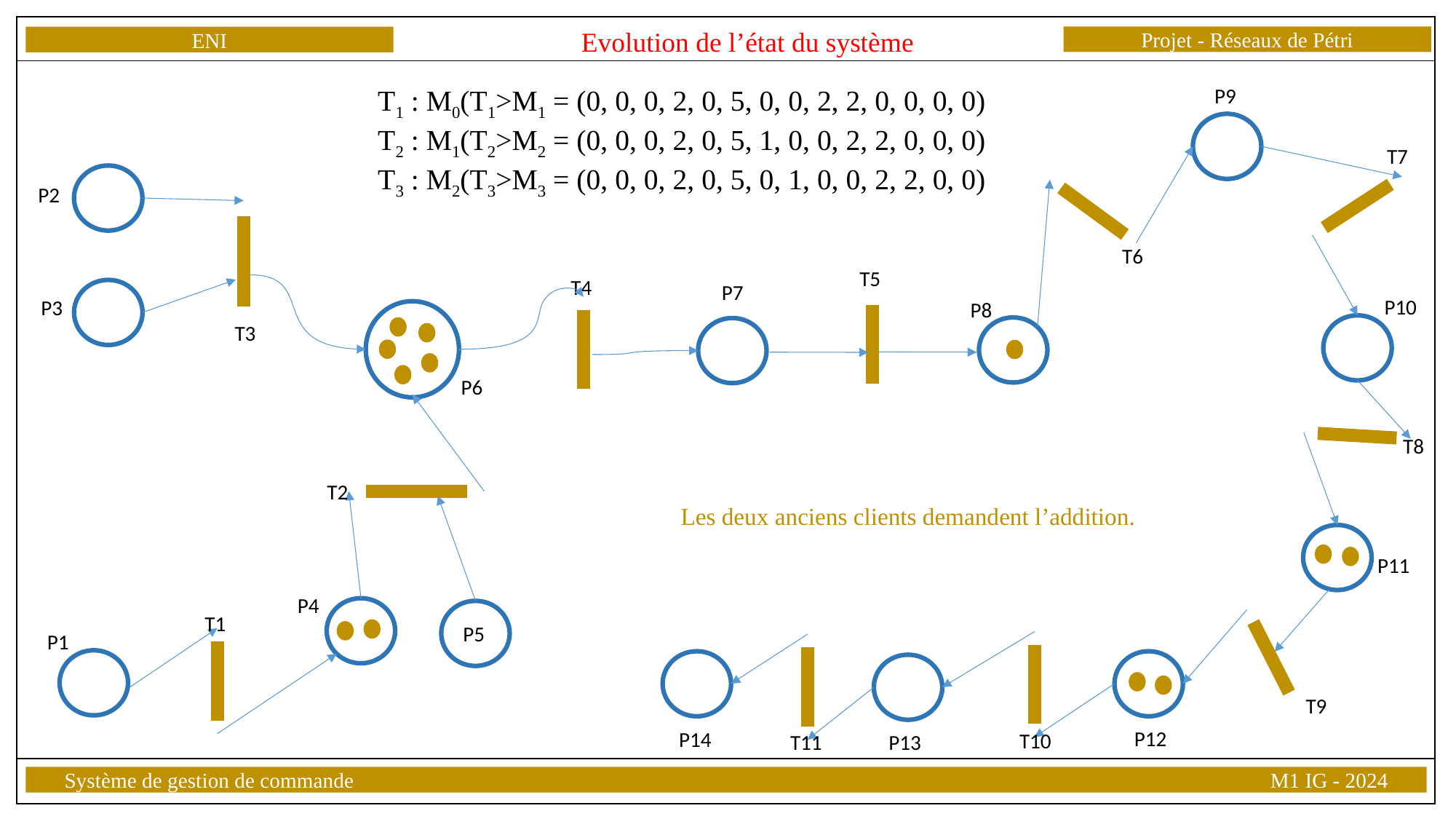

Projet - Réseaux de Pétri
ENI
Système de gestion de commande									 M1 IG - 2024
Evolution de l’état du système
T1 : M0(T1>M1 = (0, 0, 0, 2, 0, 5, 0, 0, 2, 2, 0, 0, 0, 0)
T2 : M1(T2>M2 = (0, 0, 0, 2, 0, 5, 1, 0, 0, 2, 2, 0, 0, 0)
T3 : M2(T3>M3 = (0, 0, 0, 2, 0, 5, 0, 1, 0, 0, 2, 2, 0, 0)
P9

T7

P2

T6
T5
T4
P7

P10
P3
P8

T3

P6

T8

T2
Les deux anciens clients demandent l’addition.

P11

P4

T1
P5

P1

T9
P12
P14
T10
T11
P13